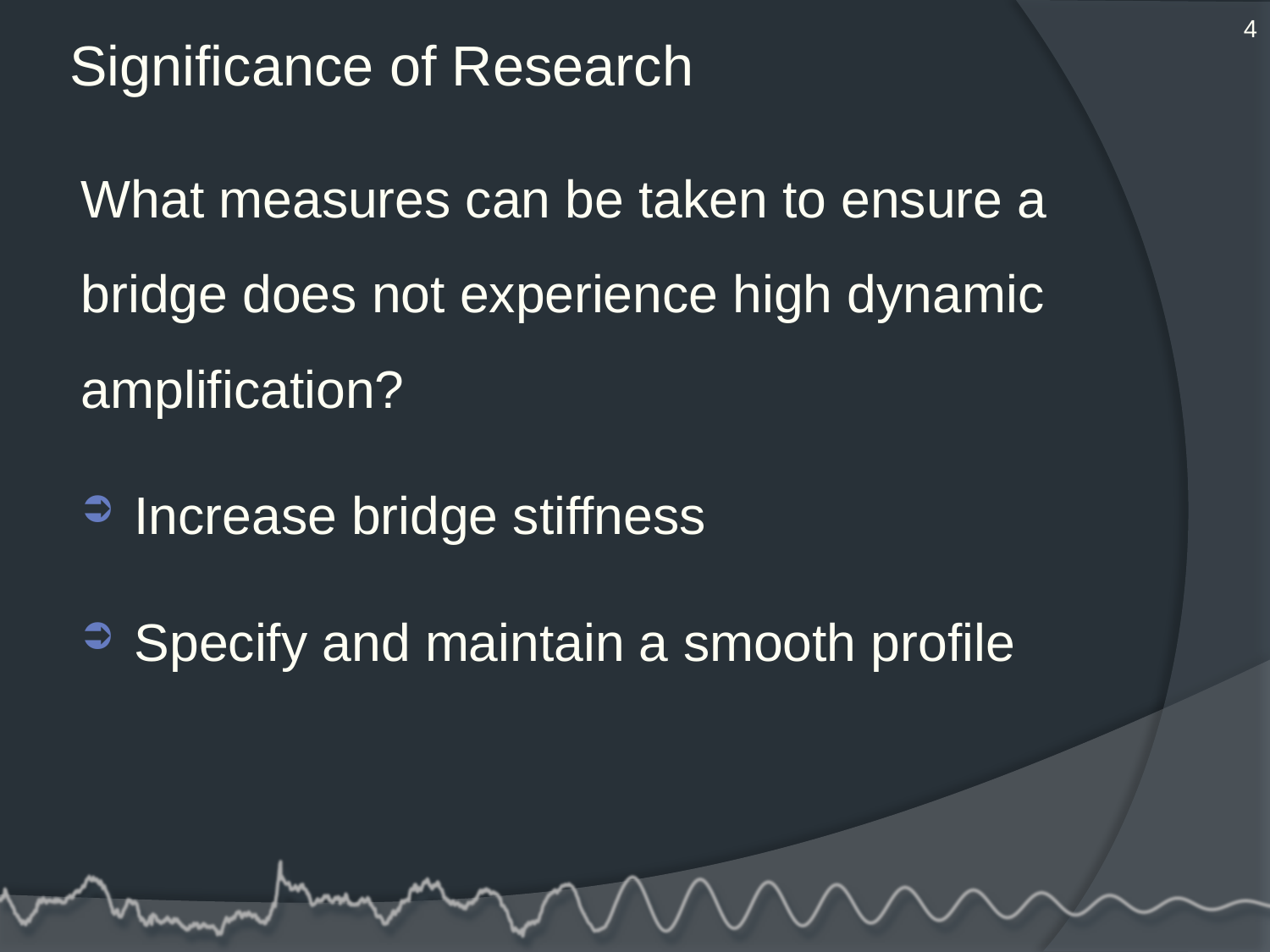

4
# Significance of Research

What measures can be taken to ensure a bridge does not experience high dynamic amplification?
Increase bridge stiffness
Specify and maintain a smooth profile